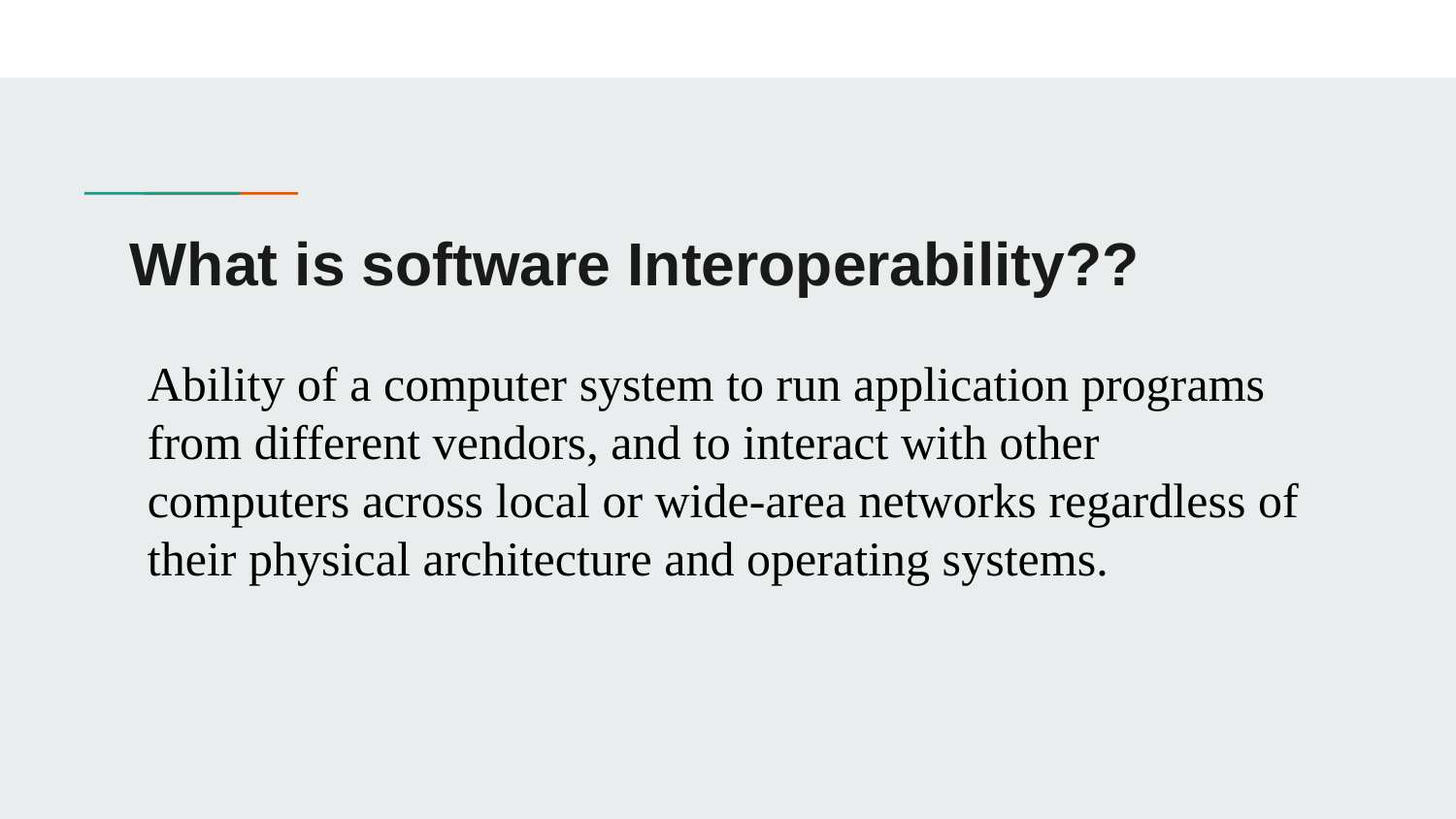

# What is software Interoperability??
Ability of a computer system to run application programs from different vendors, and to interact with other computers across local or wide-area networks regardless of their physical architecture and operating systems.